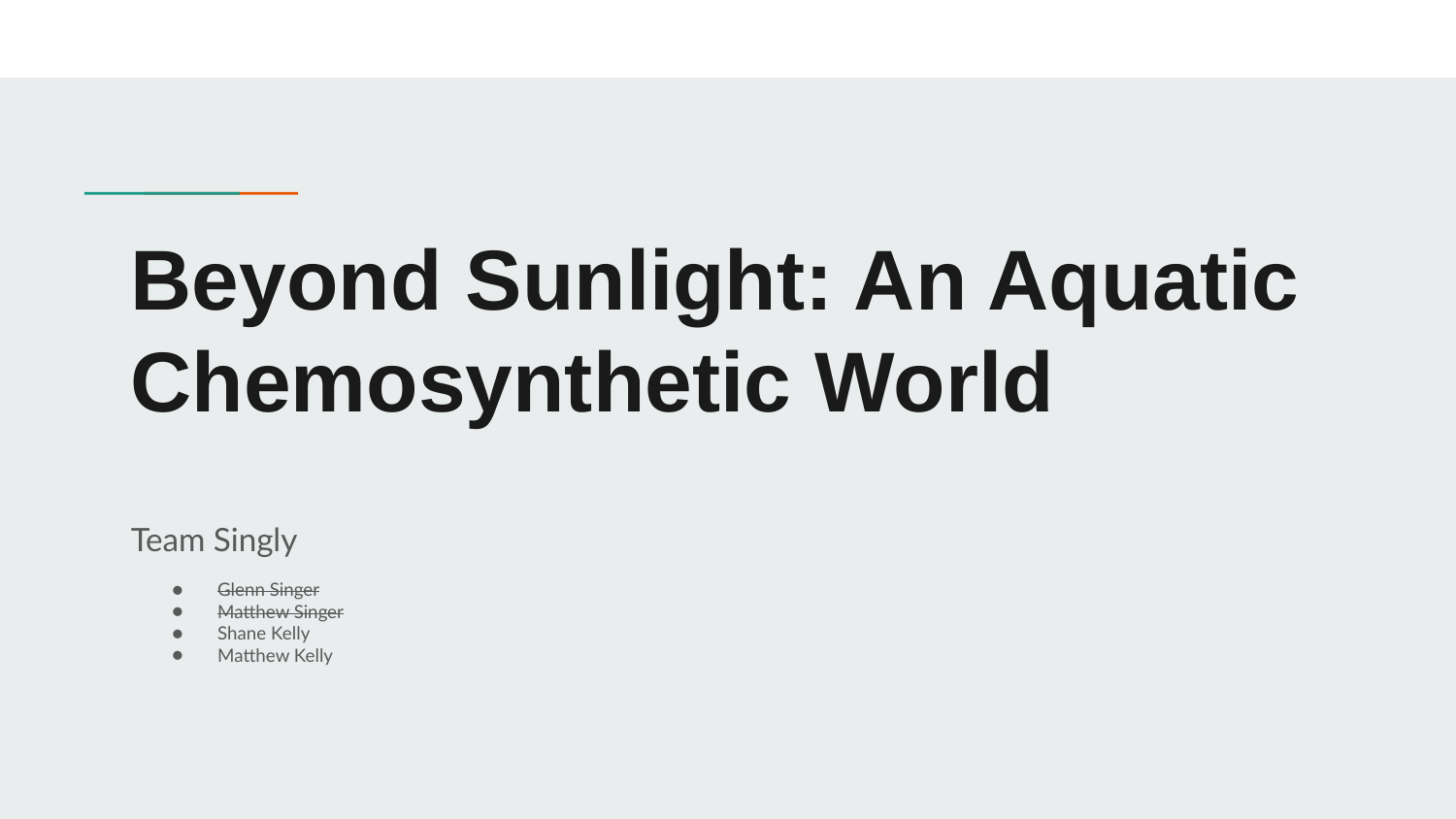

# Beyond Sunlight: An Aquatic Chemosynthetic World
Team Singly
Glenn Singer
Matthew Singer
Shane Kelly
Matthew Kelly